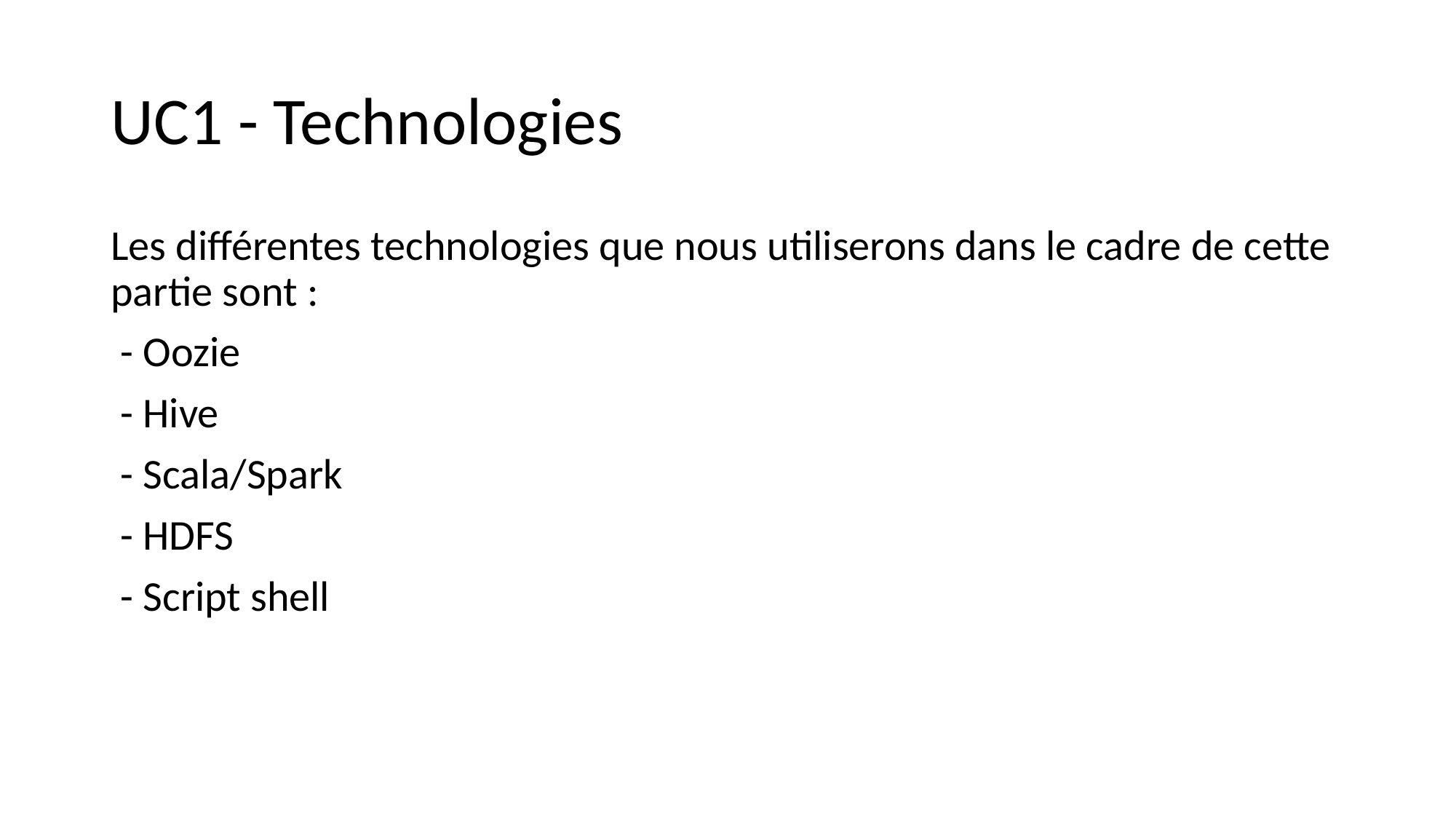

# UC1 - Technologies
Les différentes technologies que nous utiliserons dans le cadre de cette partie sont :
 - Oozie
 - Hive
 - Scala/Spark
 - HDFS
 - Script shell